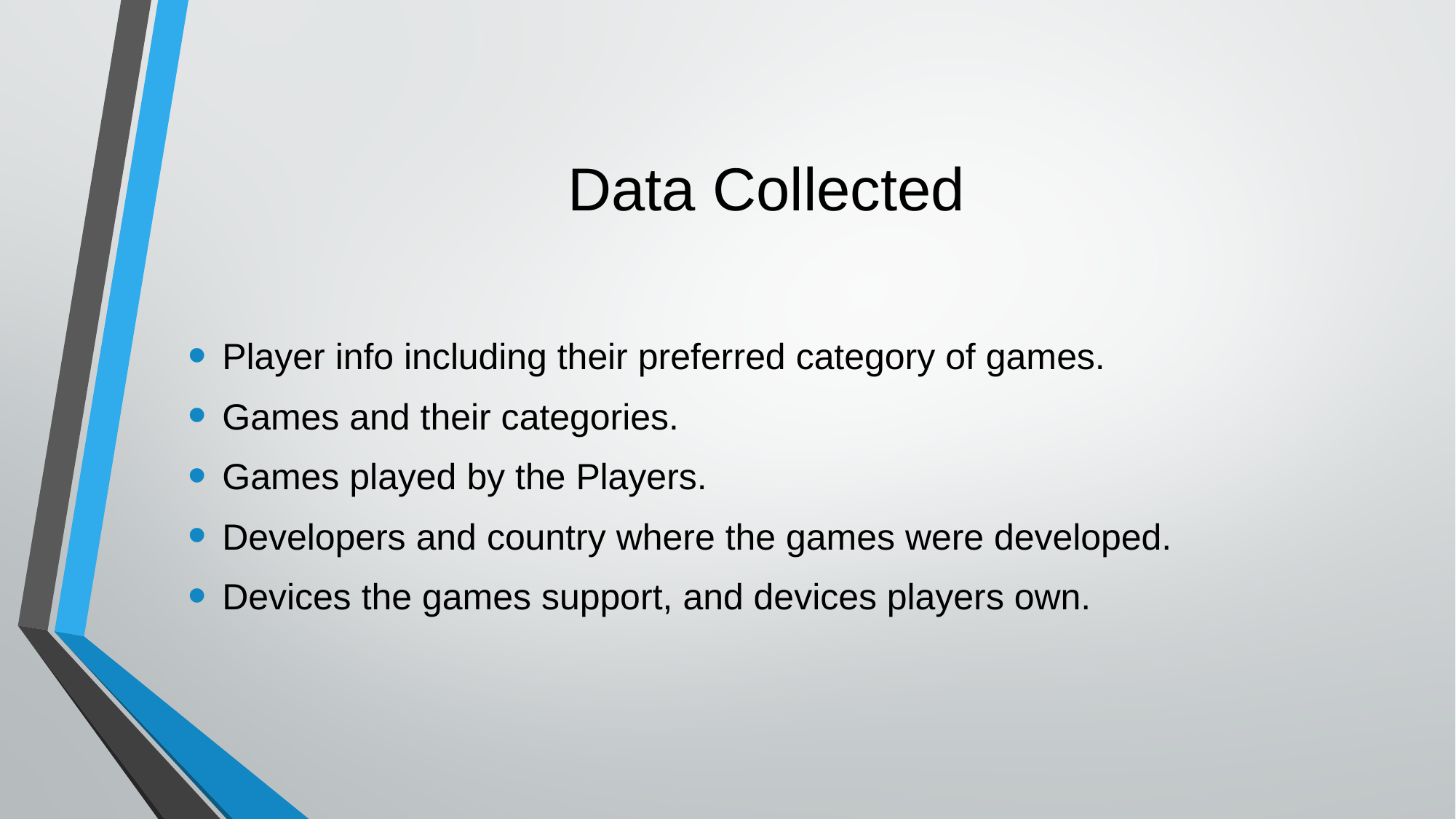

# Data Collected
Player info including their preferred category of games.
Games and their categories.
Games played by the Players.
Developers and country where the games were developed.
Devices the games support, and devices players own.